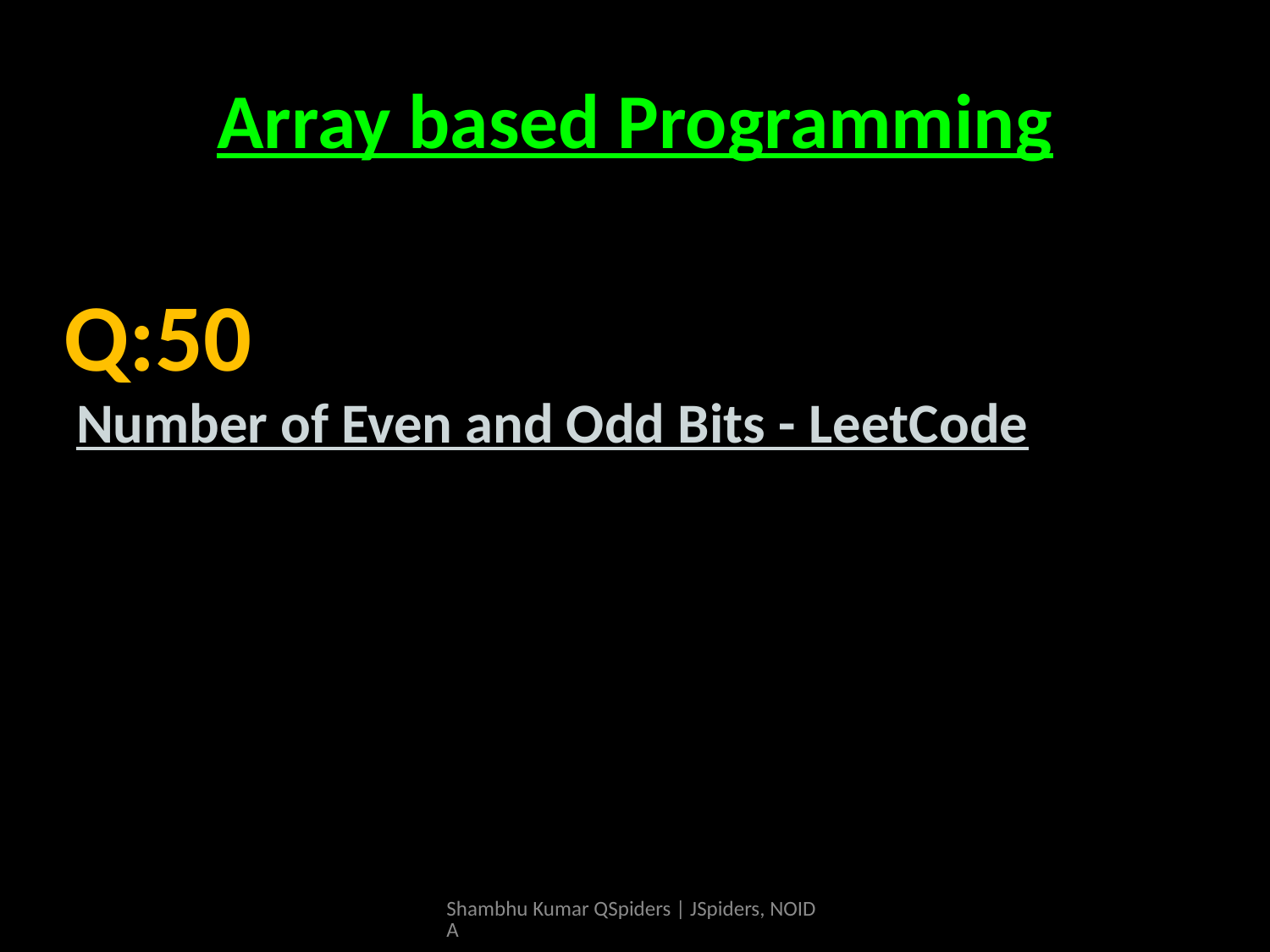

# Array based Programming

Number of Even and Odd Bits - LeetCode

Q:50
Shambhu Kumar QSpiders | JSpiders, NOIDA